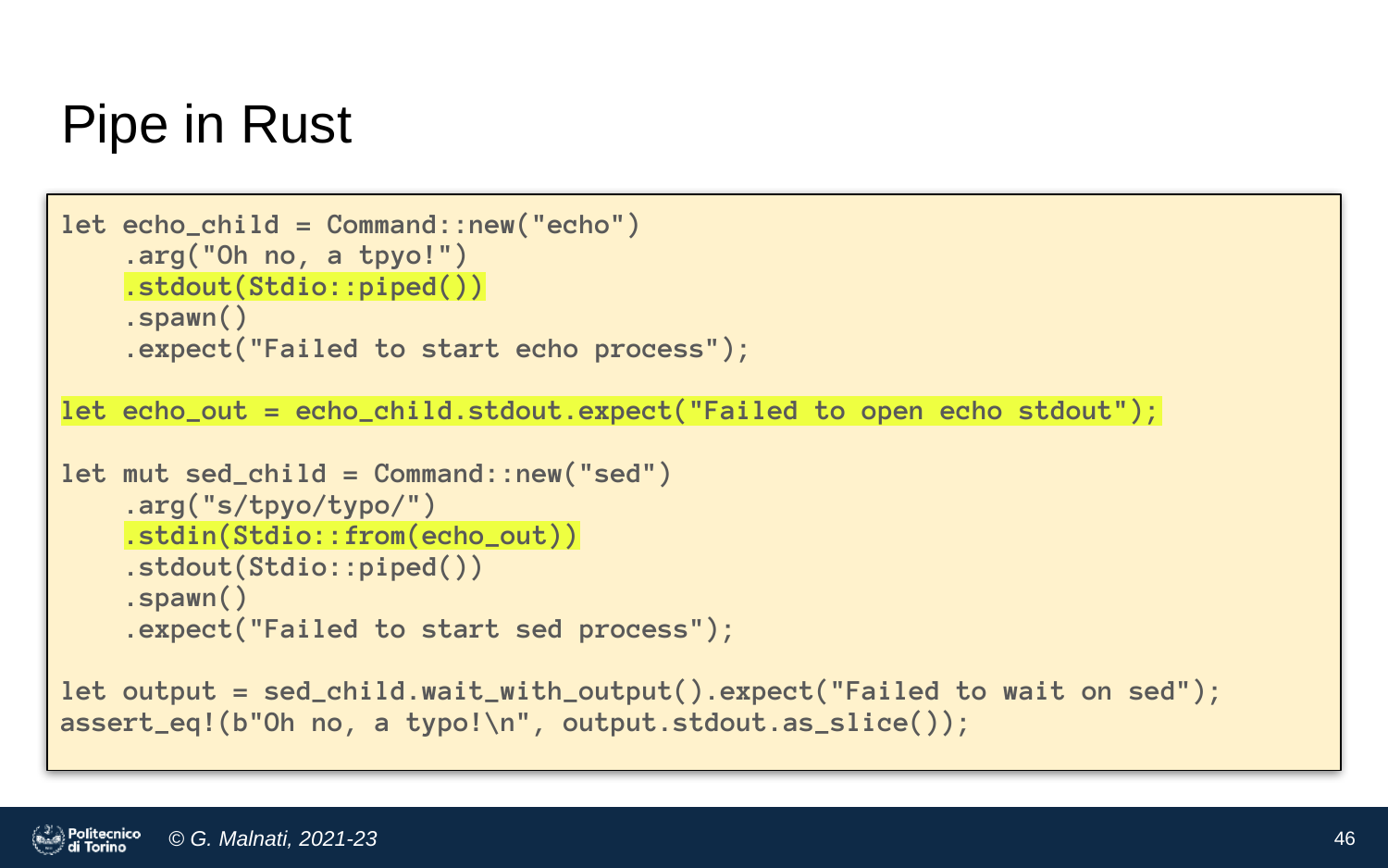

# Pipe in Rust
let echo_child = Command::new("echo")
    .arg("Oh no, a tpyo!")
    .stdout(Stdio::piped())
    .spawn()
    .expect("Failed to start echo process");

let echo_out = echo_child.stdout.expect("Failed to open echo stdout");

let mut sed_child = Command::new("sed")
    .arg("s/tpyo/typo/")
    .stdin(Stdio::from(echo_out))
    .stdout(Stdio::piped())
    .spawn()
    .expect("Failed to start sed process");

let output = sed_child.wait_with_output().expect("Failed to wait on sed");
assert_eq!(b"Oh no, a typo!\n", output.stdout.as_slice());

46